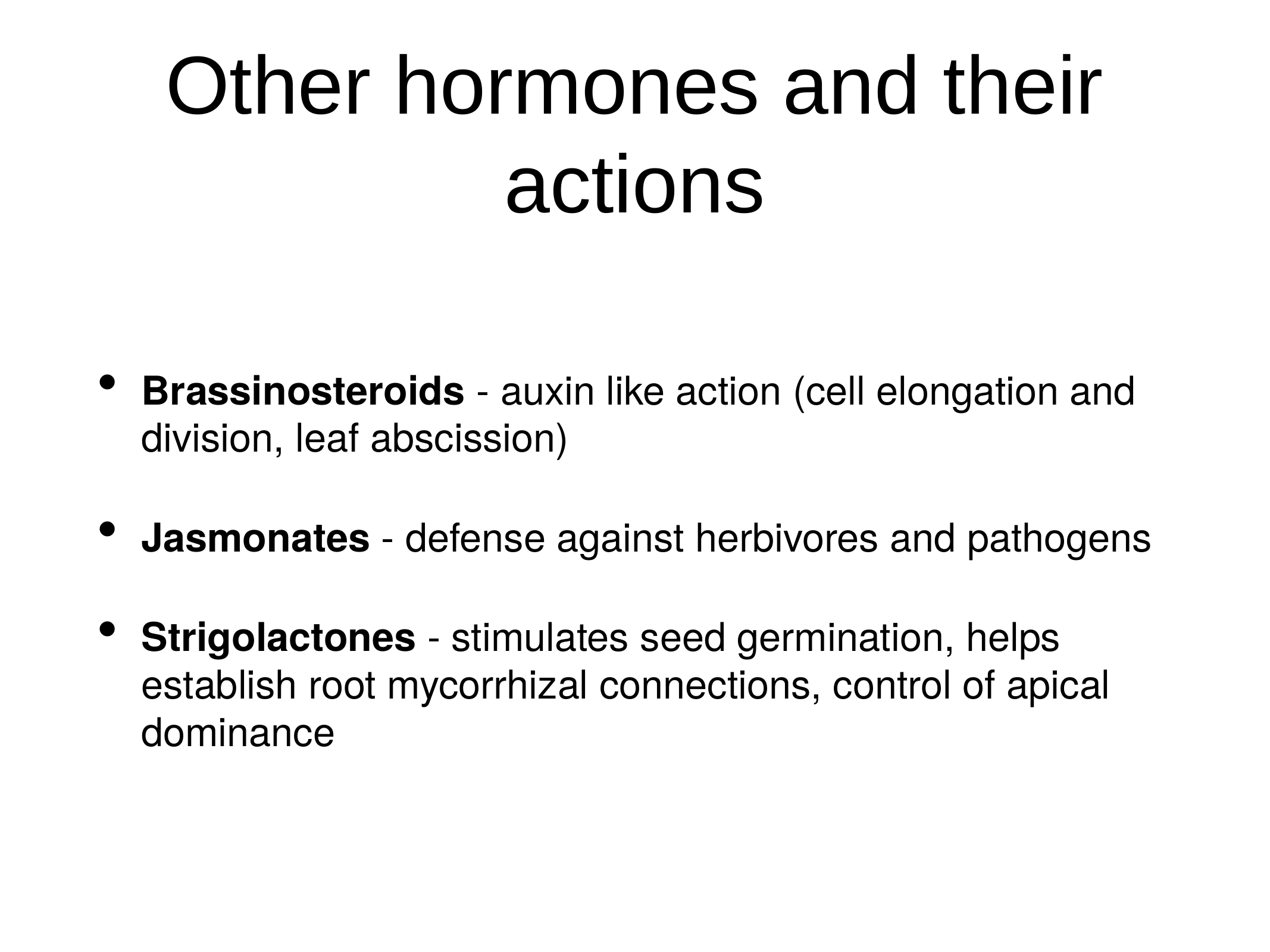

# Other hormones and their actions
Brassinosteroids - auxin like action (cell elongation and division, leaf abscission)
Jasmonates - defense against herbivores and pathogens
Strigolactones - stimulates seed germination, helps establish root mycorrhizal connections, control of apical dominance